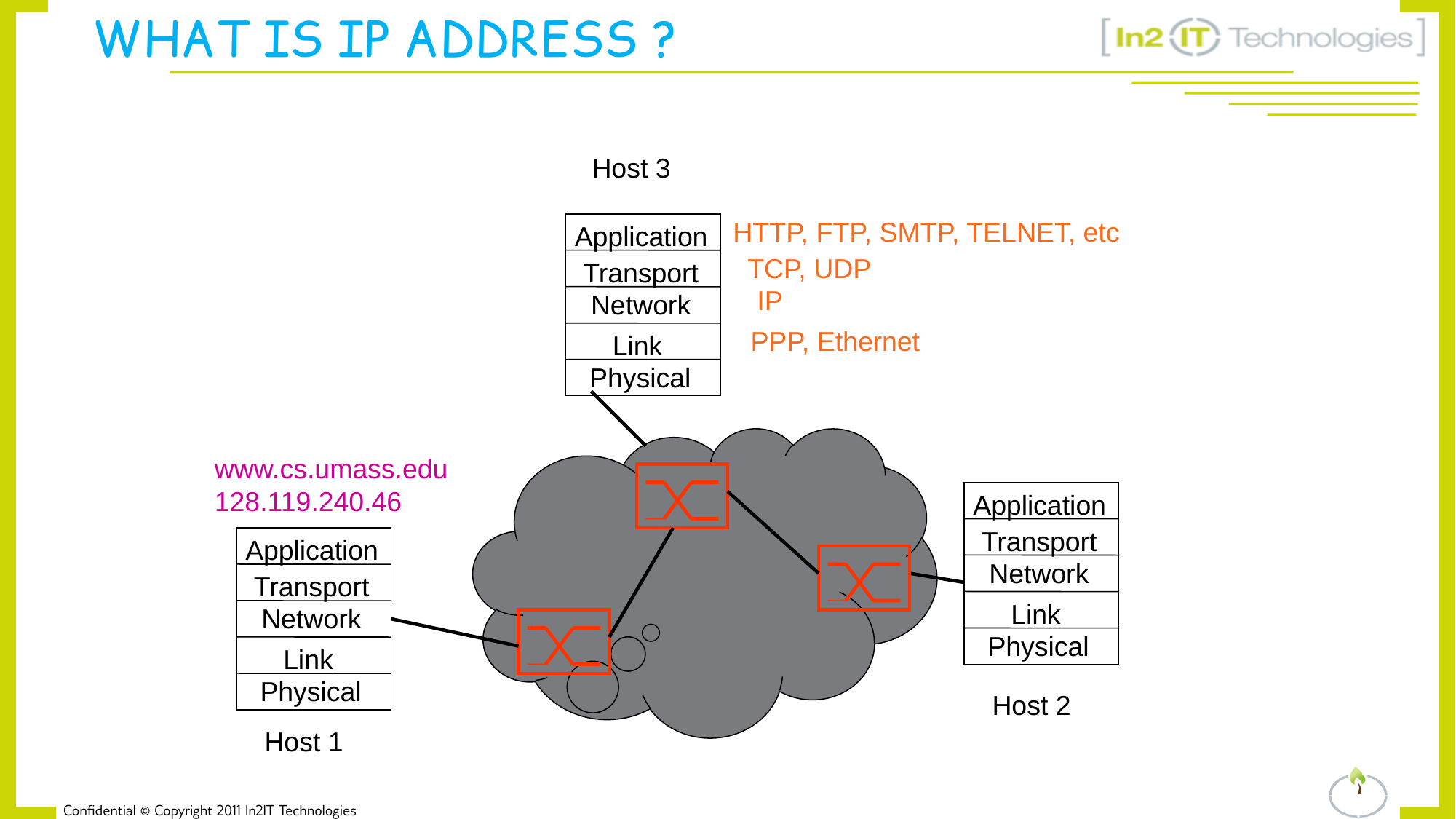

# What is IP address ?
Host 3
HTTP, FTP, SMTP, TELNET, etc

Application

Transport
Network

Link
Physical

TCP, UDP
IP
PPP, Ethernet

www.cs.umass.edu
128.119.240.46

Application

Transport
Network

Link
Physical

Application

Transport
Network

Link
Physical

Host 2
Host 1